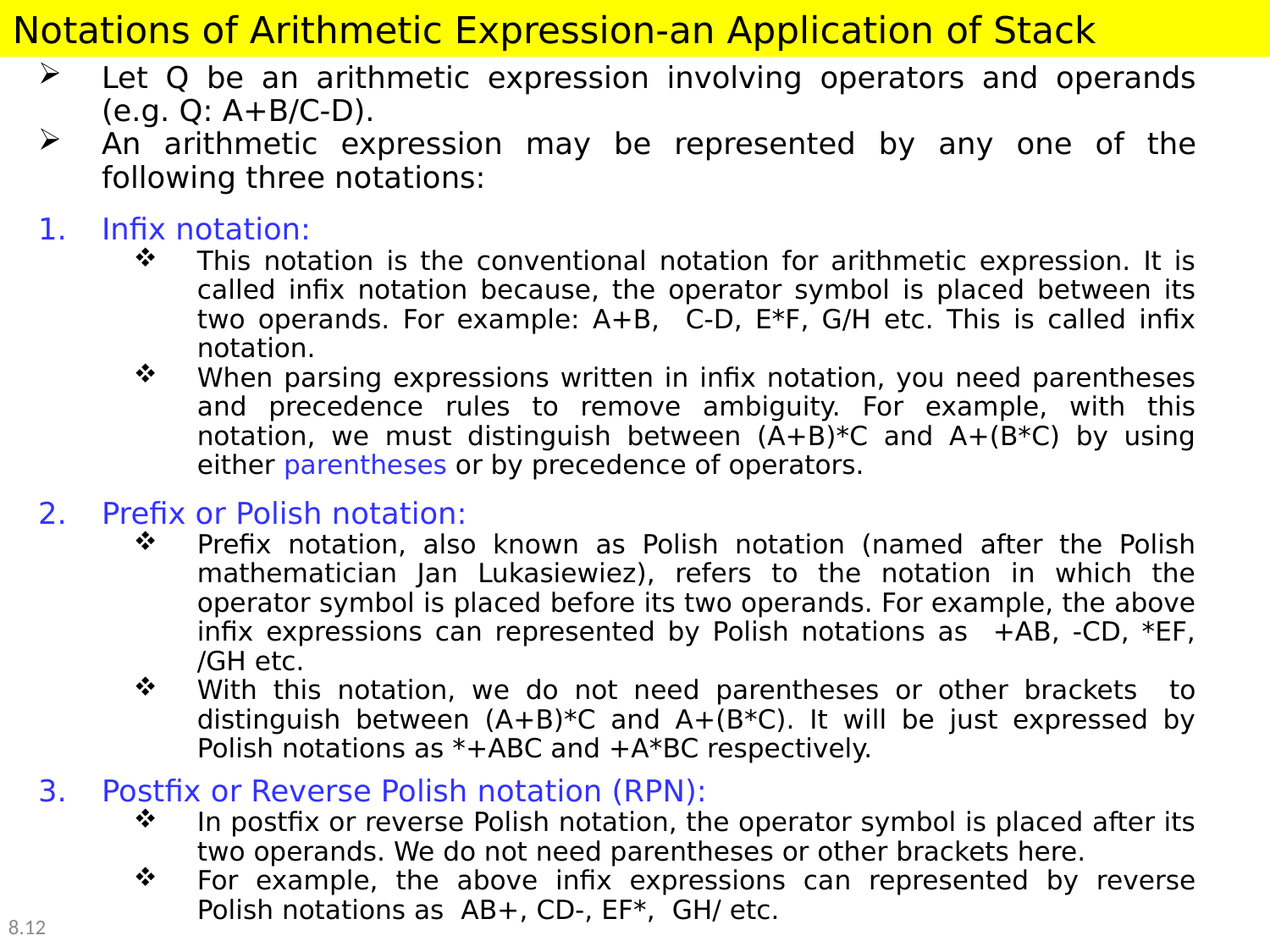

Notations of Arithmetic Expression-an Application of Stack
Let Q be an arithmetic expression involving operators and operands (e.g. Q: A+B/C-D).
An arithmetic expression may be represented by any one of the following three notations:

Infix notation:
This notation is the conventional notation for arithmetic expression. It is called infix notation because, the operator symbol is placed between its two operands. For example: A+B,  C-D, E*F, G/H etc. This is called infix notation.
When parsing expressions written in infix notation, you need parentheses and precedence rules to remove ambiguity. For example, with this notation, we must distinguish between (A+B)*C and A+(B*C) by using either parentheses or by precedence of operators.

Prefix or Polish notation:
Prefix notation, also known as Polish notation (named after the Polish mathematician Jan Lukasiewiez), refers to the notation in which the operator symbol is placed before its two operands. For example, the above infix expressions can represented by Polish notations as  +AB, -CD, *EF, /GH etc.
With this notation, we do not need parentheses or other brackets  to distinguish between (A+B)*C and A+(B*C). It will be just expressed by Polish notations as *+ABC and +A*BC respectively.

Postfix or Reverse Polish notation (RPN):
In postfix or reverse Polish notation, the operator symbol is placed after its two operands. We do not need parentheses or other brackets here.
For example, the above infix expressions can represented by reverse Polish notations as  AB+, CD-, EF*,  GH/ etc.
8.12